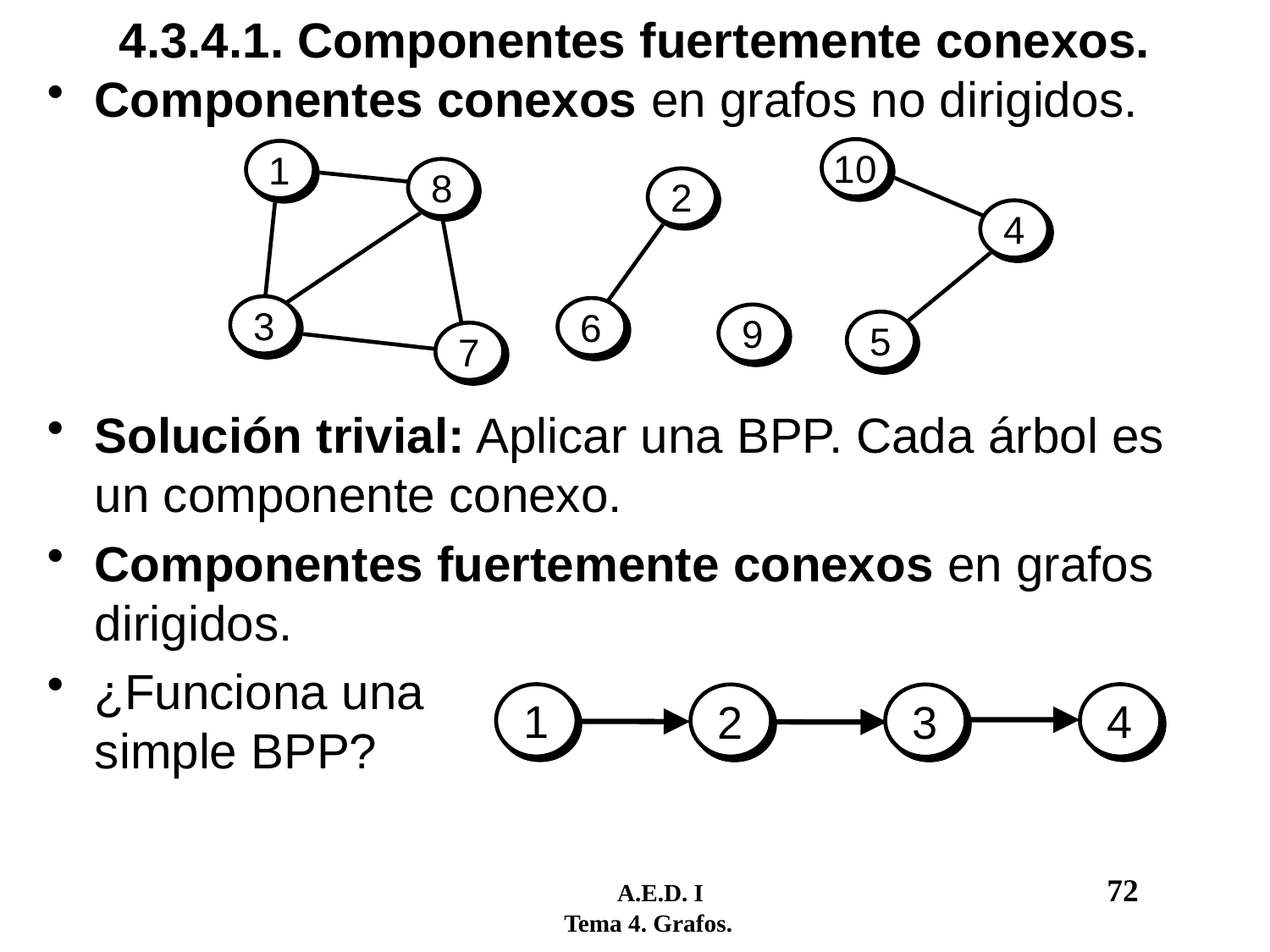

# 4.3.4.1. Componentes fuertemente conexos.
Componentes conexos en grafos no dirigidos.

Solución trivial: Aplicar una BPP. Cada árbol es un componente conexo.
Componentes fuertemente conexos en grafos dirigidos.
¿Funciona una
simple BPP?
10
1
8

2

4

3
6
9
5
7

1
4
2
3

	   A.E.D. I				72
               Tema 4. Grafos.